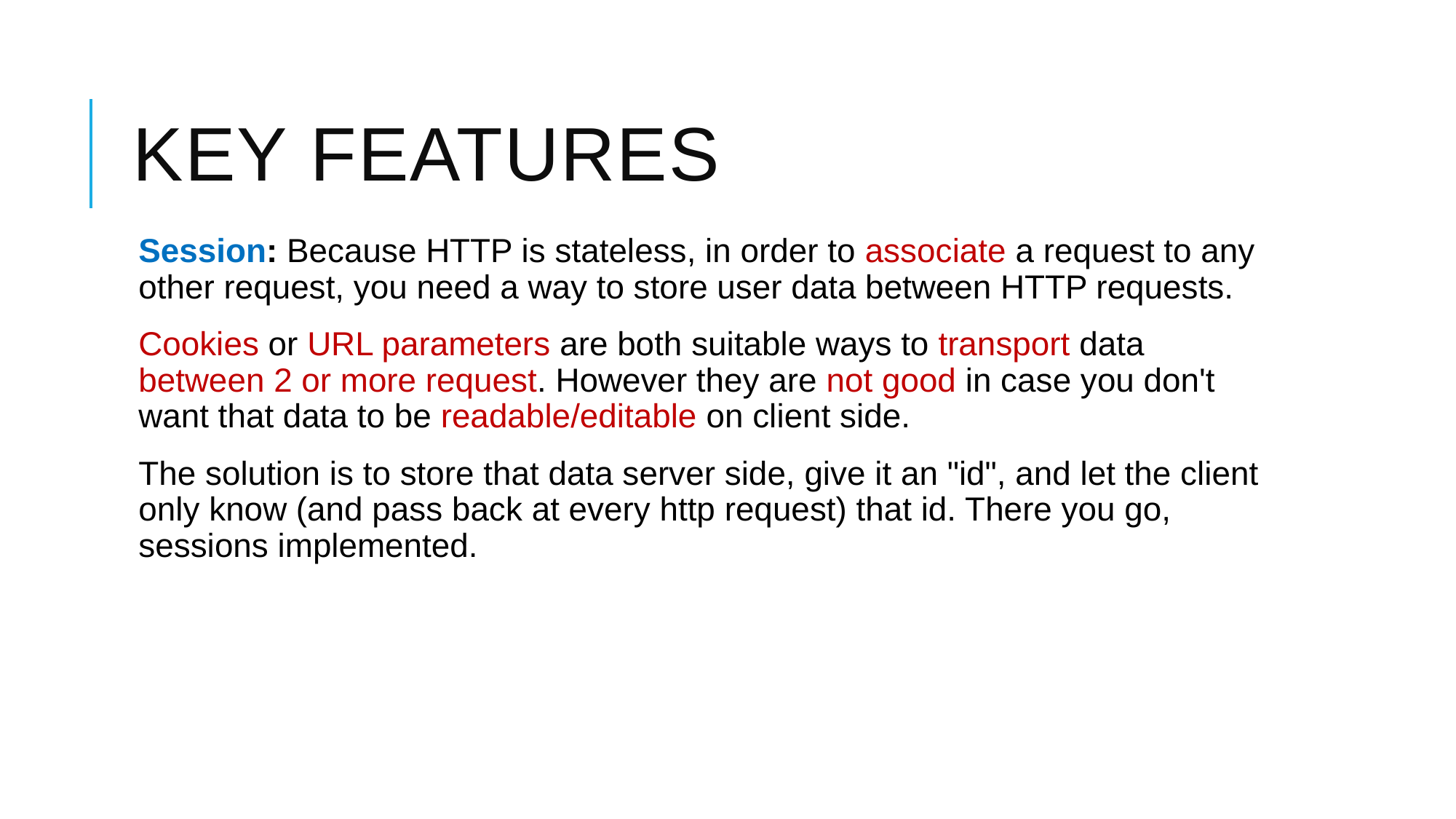

# Key features
Session: Because HTTP is stateless, in order to associate a request to any other request, you need a way to store user data between HTTP requests.
Cookies or URL parameters are both suitable ways to transport data between 2 or more request. However they are not good in case you don't want that data to be readable/editable on client side.
The solution is to store that data server side, give it an "id", and let the client only know (and pass back at every http request) that id. There you go, sessions implemented.